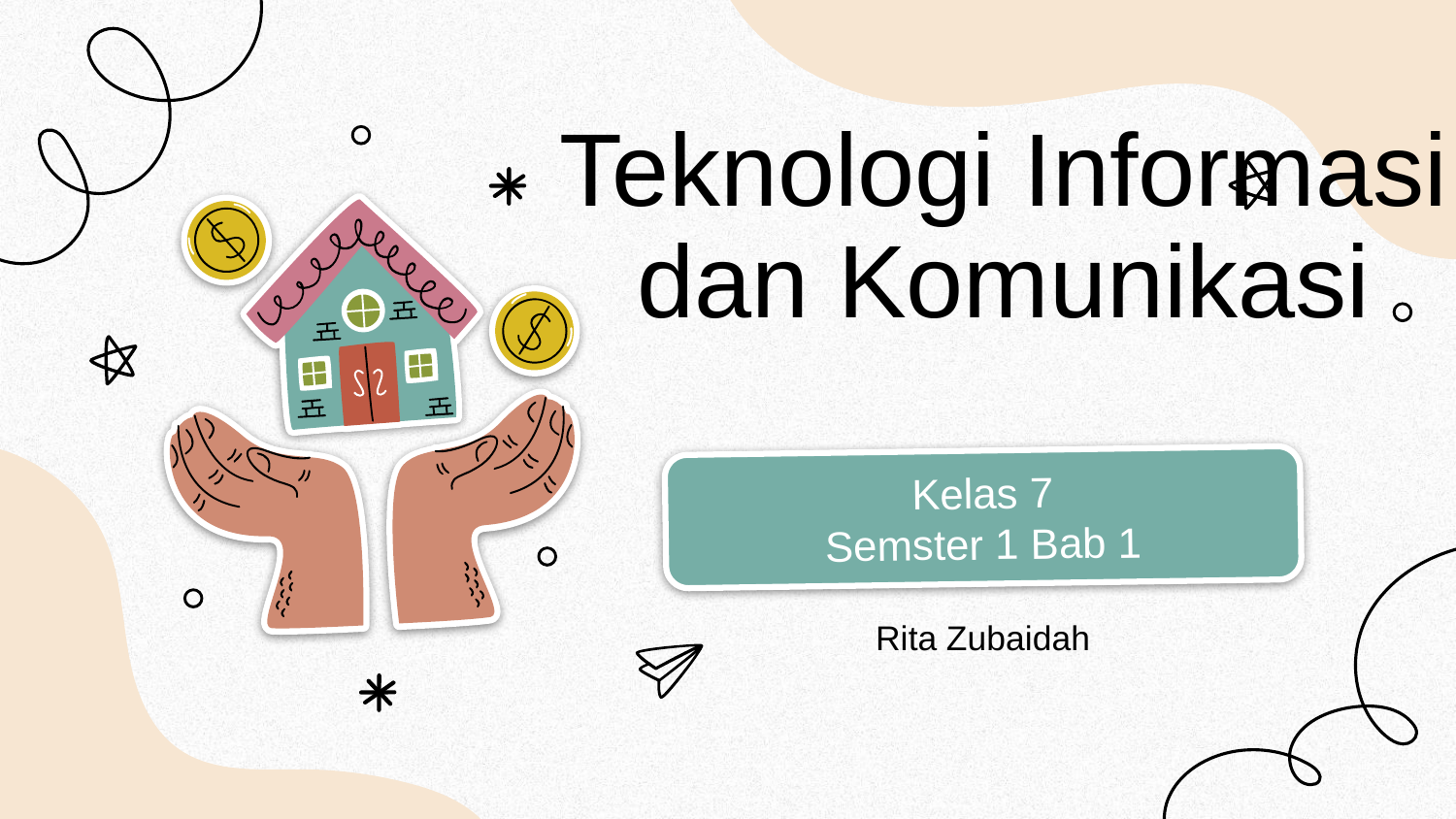

# Teknologi Informasi dan Komunikasi

Kelas 7
Semster 1 Bab 1
Rita Zubaidah